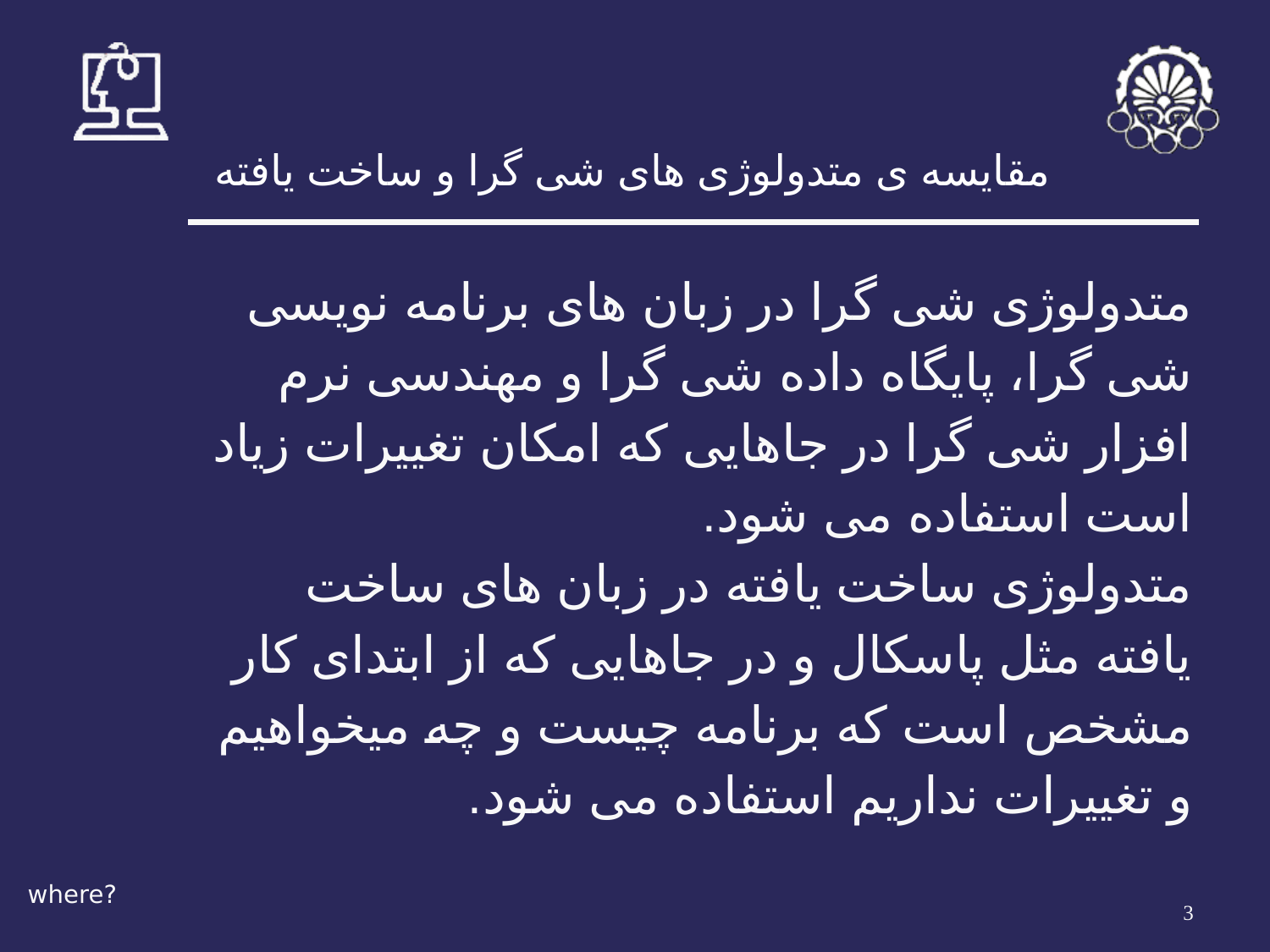

# مقایسه ی متدولوژی های شی گرا و ساخت یافته
متدولوژی شی گرا در زبان های برنامه نویسی شی گرا، پایگاه داده شی گرا و مهندسی نرم افزار شی گرا در جاهایی که امکان تغییرات زیاد است استفاده می شود.
متدولوژی ساخت یافته در زبان های ساخت یافته مثل پاسکال و در جاهایی که از ابتدای کار مشخص است که برنامه چیست و چه میخواهیم و تغییرات نداریم استفاده می شود.

3
where?